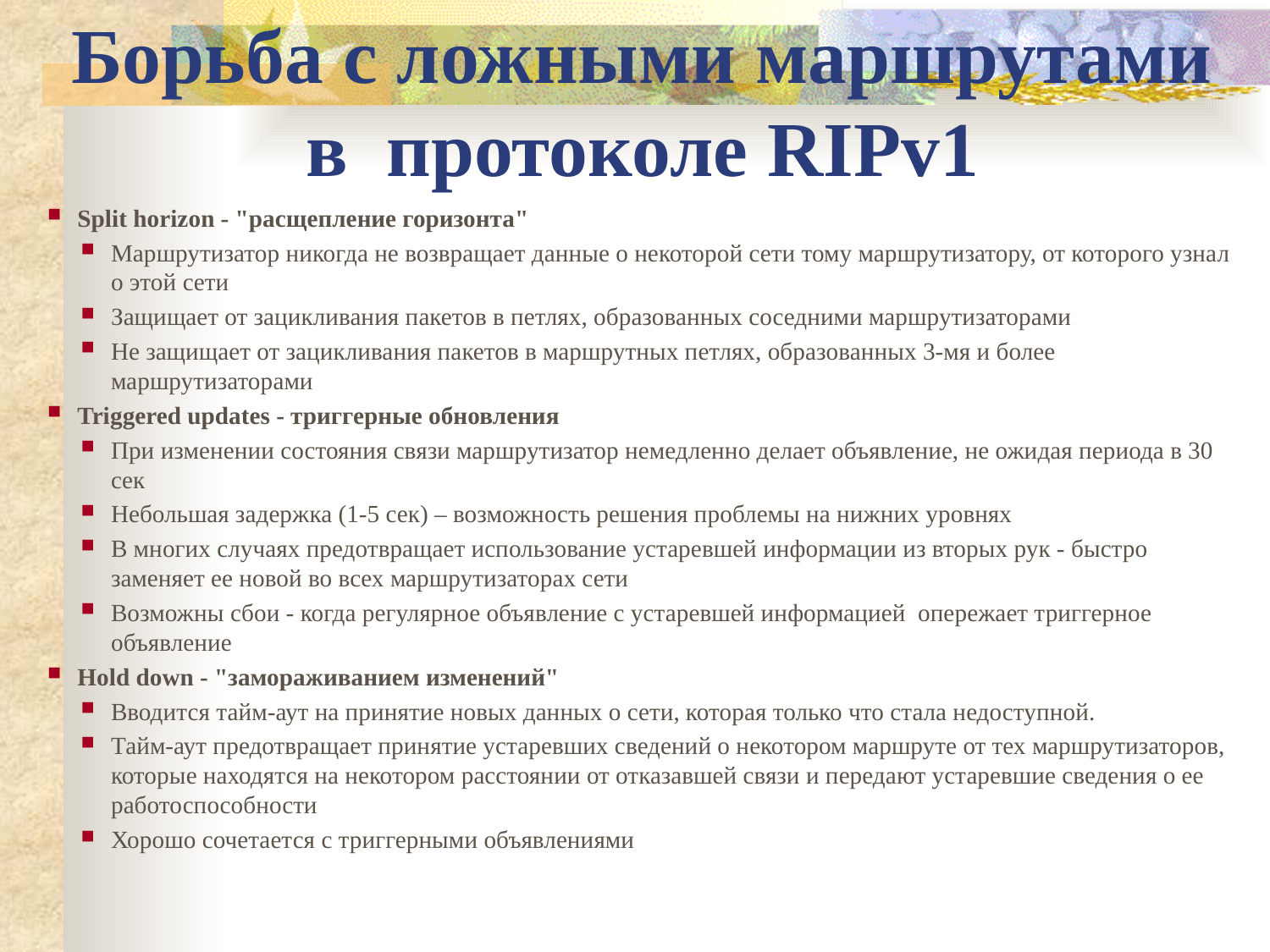

Борьба с ложными маршрутами
в  протоколе RIPv1

Split horizon - "расщепление горизонта"
Маршрутизатор никогда не возвращает данные о некоторой сети тому маршрутизатору, от которого узнал о этой сети
Защищает от зацикливания пакетов в петлях, образованных соседними маршрутизаторами
Не защищает от зацикливания пакетов в маршрутных петлях, образованных 3-мя и более маршрутизаторами
Triggered updates - триггерные обновления
При изменении состояния связи маршрутизатор немедленно делает объявление, не ожидая периода в 30 сек
Небольшая задержка (1-5 сек) – возможность решения проблемы на нижних уровнях
В многих случаях предотвращает использование устаревшей информации из вторых рук - быстро заменяет ее новой во всех маршрутизаторах сети
Возможны сбои - когда регулярное объявление с устаревшей информацией  опережает триггерное объявление
Hold down - "замораживанием изменений"
Вводится тайм-аут на принятие новых данных о сети, которая только что стала недоступной.
Тайм-аут предотвращает принятие устаревших сведений о некотором маршруте от тех маршрутизаторов, которые находятся на некотором расстоянии от отказавшей связи и передают устаревшие сведения о ее работоспособности
Хорошо сочетается с триггерными объявлениями